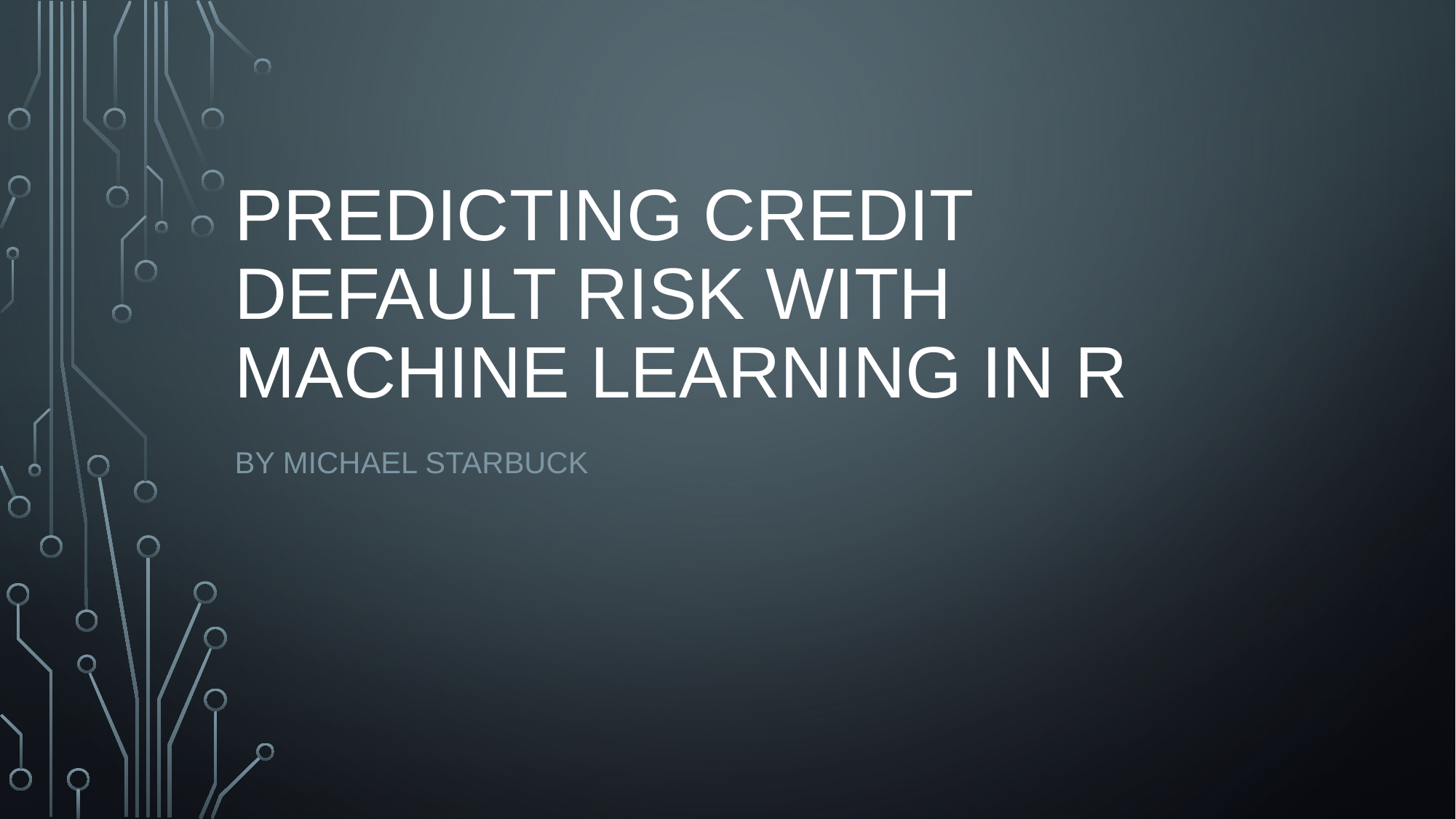

# Predicting Credit Default Risk with Machine Learning in R
By Michael Starbuck